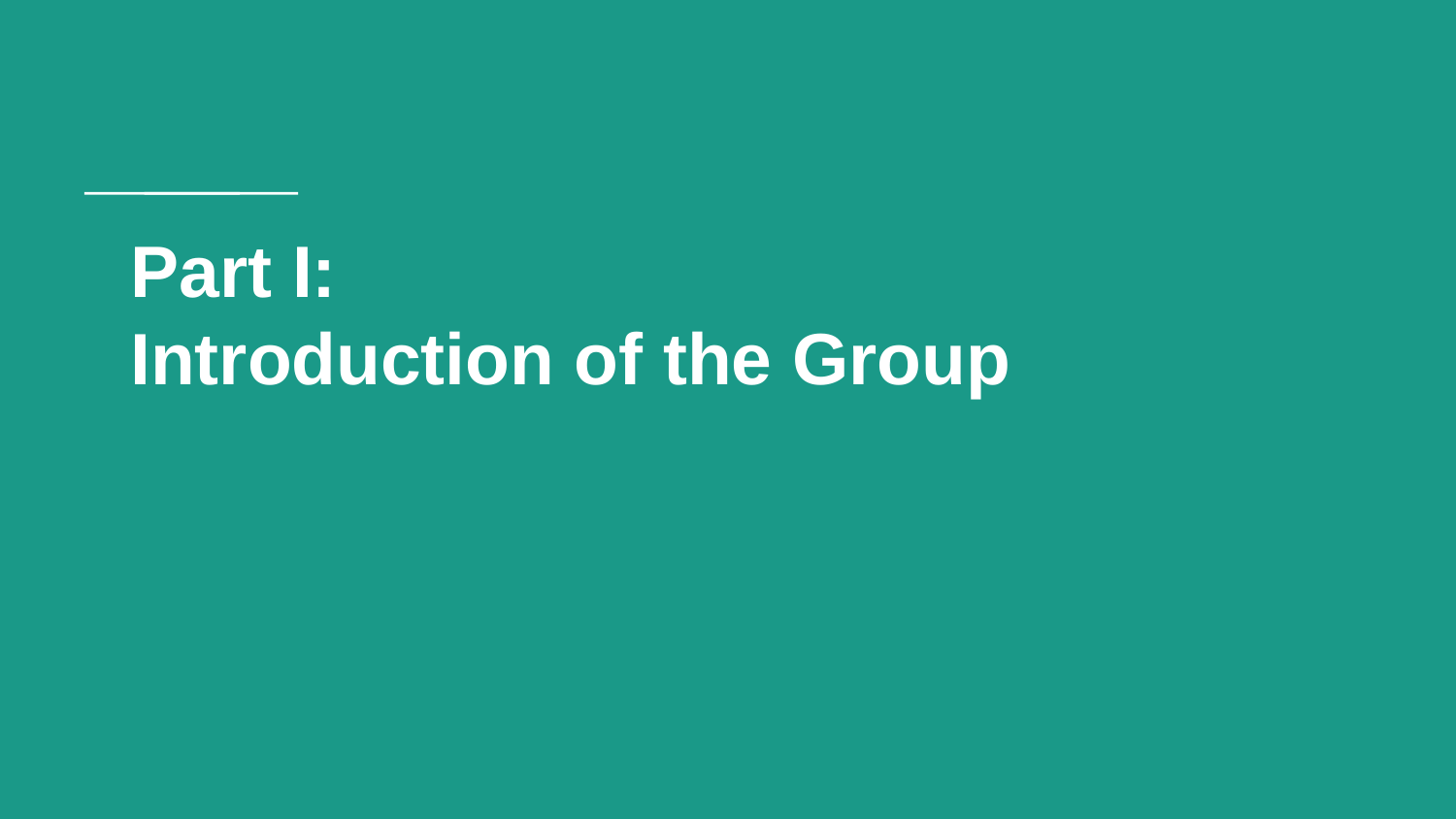

# Part I:
Introduction of the Group